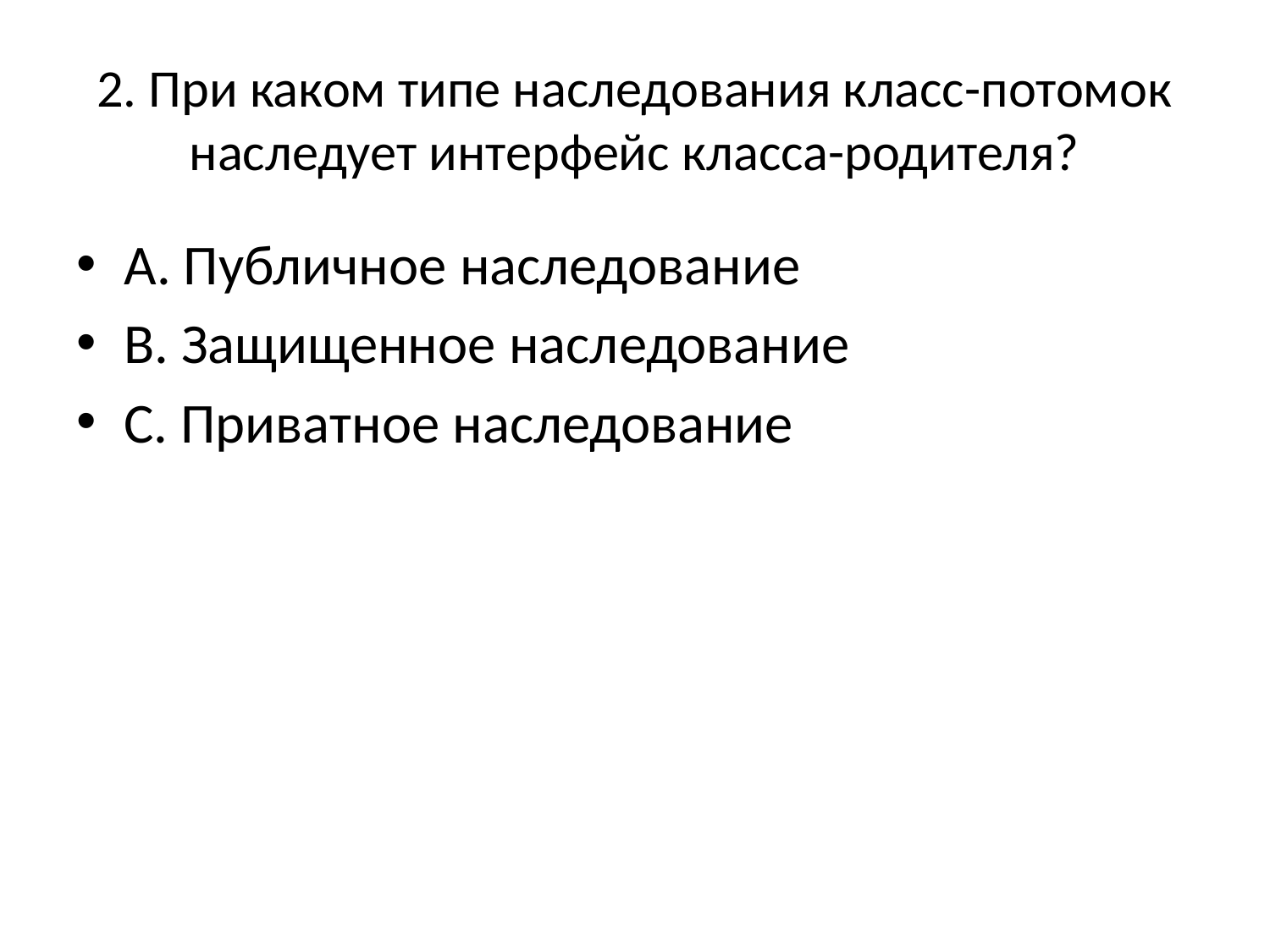

# 2. При каком типе наследования класс-потомок наследует интерфейс класса-родителя?
А. Публичное наследование
B. Защищенное наследование
C. Приватное наследование